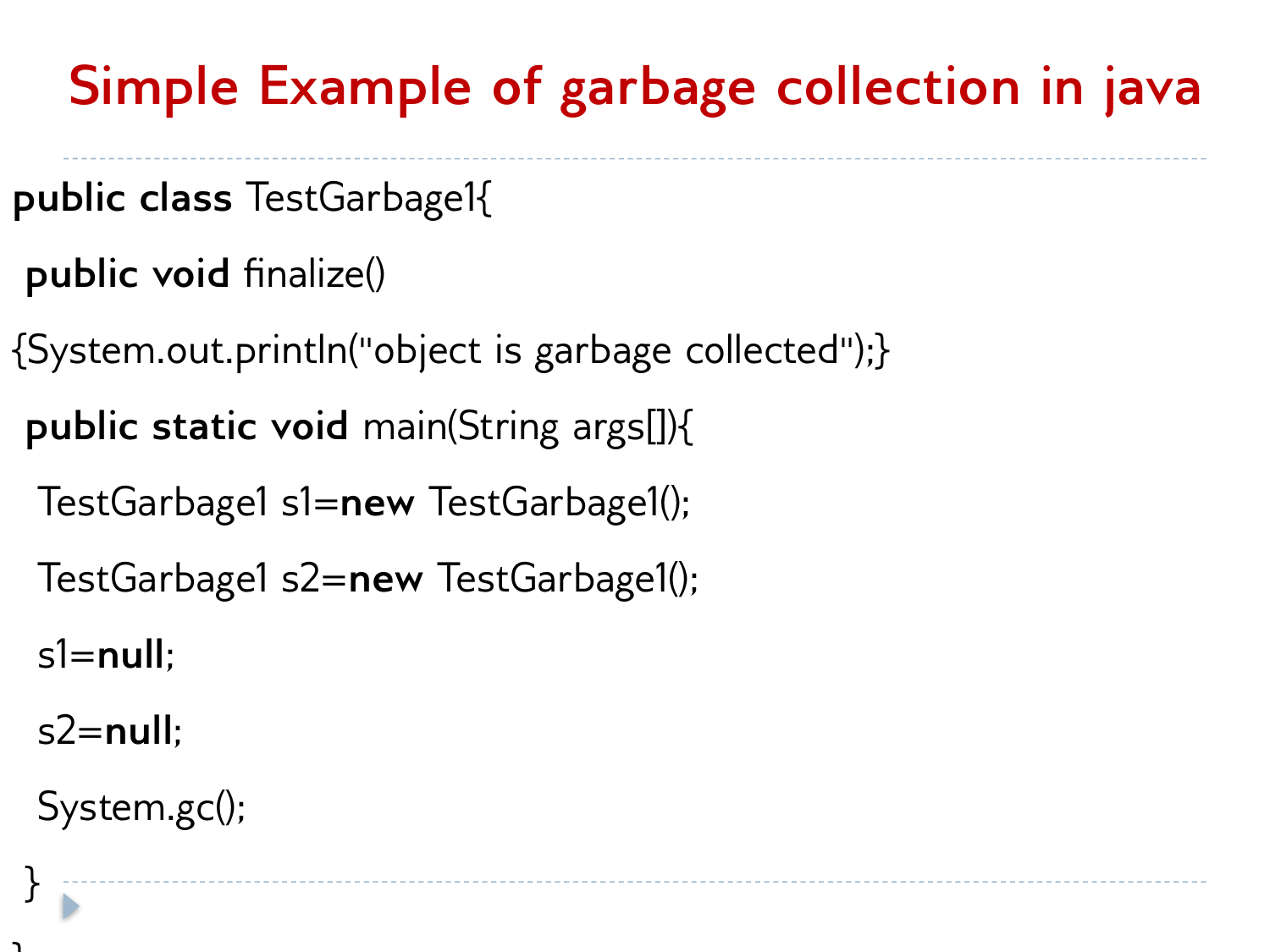

Simple Example of garbage collection in java
public class TestGarbage1{
 public void finalize(){System.out.println("object is garbage collected");}
 public static void main(String args[]){
  TestGarbage1 s1=new TestGarbage1();
  TestGarbage1 s2=new TestGarbage1();
  s1=null;
  s2=null;
  System.gc();
 }
}